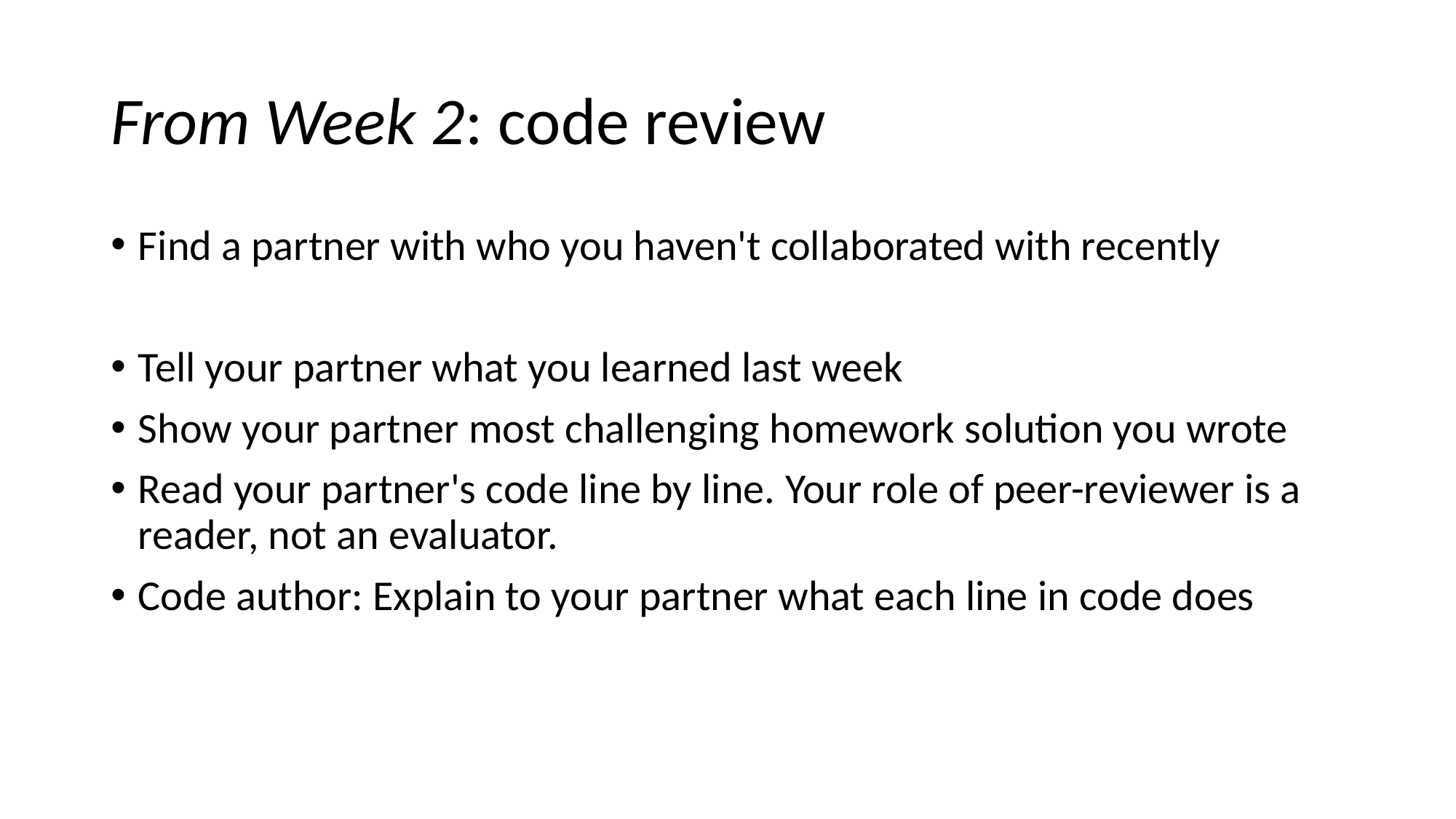

# From Week 2: code review
Find a partner with who you haven't collaborated with recently

Tell your partner what you learned last week
Show your partner most challenging homework solution you wrote
Read your partner's code line by line. Your role of peer-reviewer is a reader, not an evaluator.
Code author: Explain to your partner what each line in code does